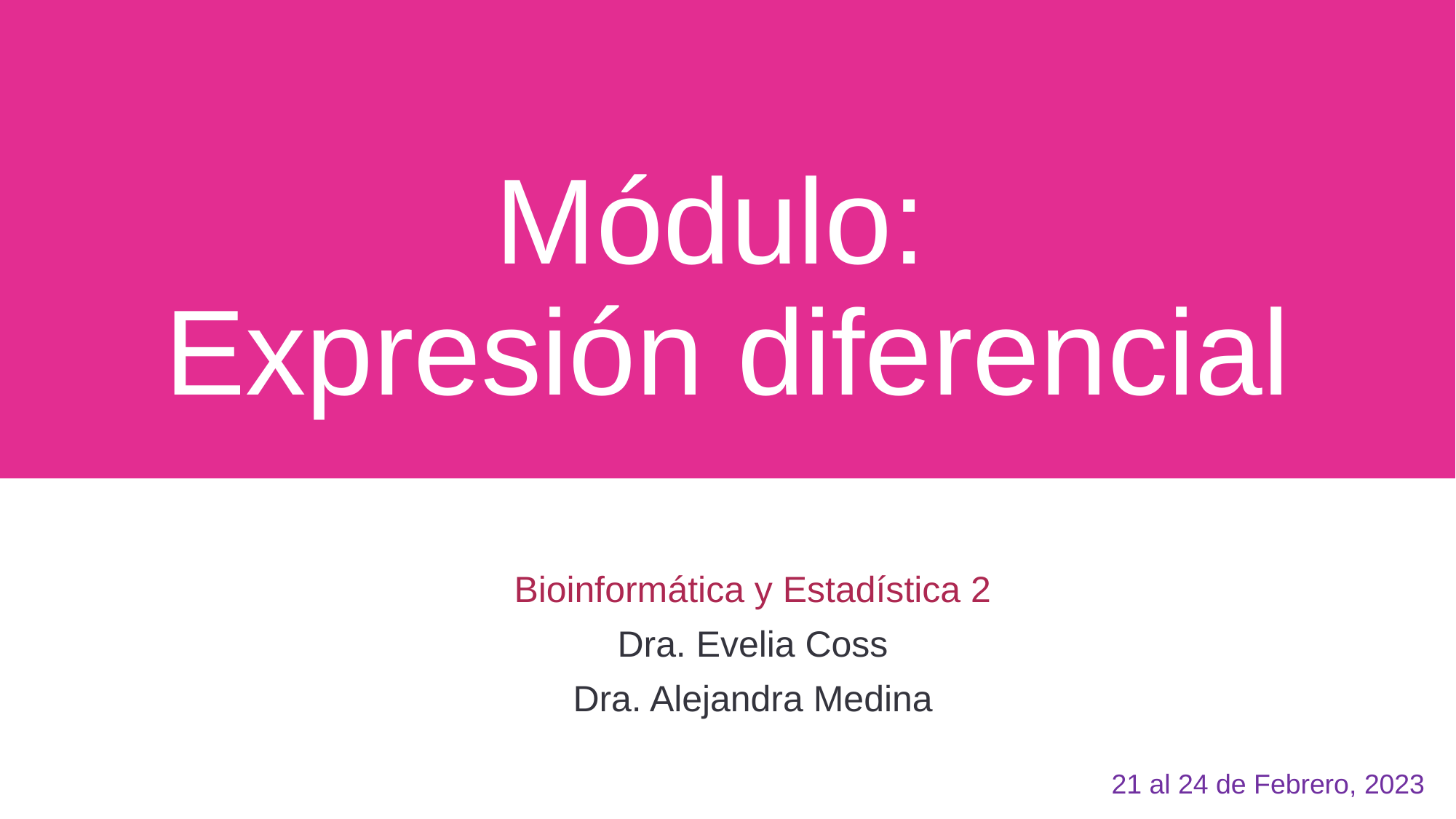

# Módulo: Expresión diferencial
Bioinformática y Estadística 2
Dra. Evelia Coss
Dra. Alejandra Medina
21 al 24 de Febrero, 2023